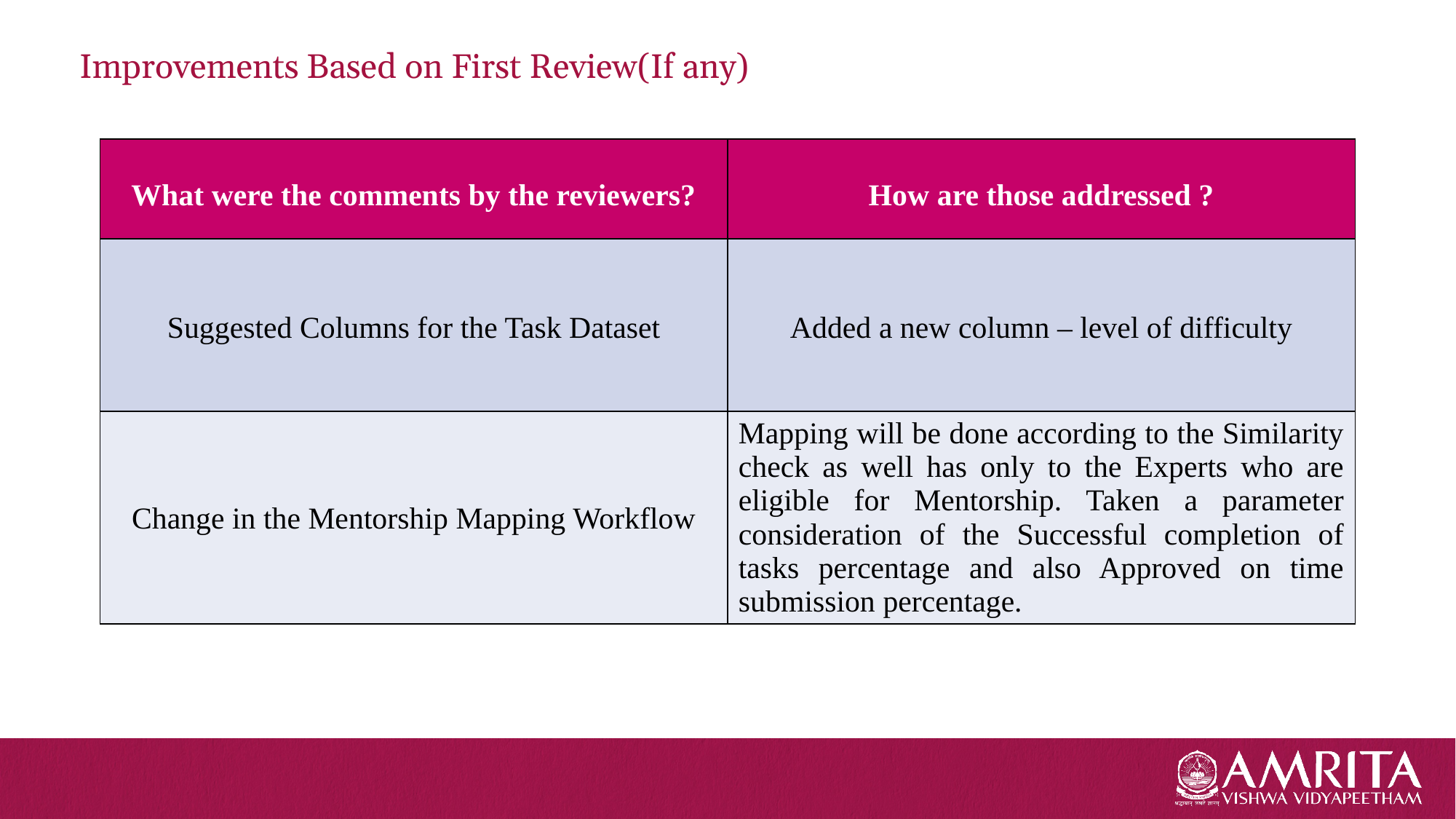

# Improvements Based on First Review(If any)
| What were the comments by the reviewers? | How are those addressed ? |
| --- | --- |
| Suggested Columns for the Task Dataset | Added a new column – level of difficulty |
| Change in the Mentorship Mapping Workflow | Mapping will be done according to the Similarity check as well has only to the Experts who are eligible for Mentorship. Taken a parameter consideration of the Successful completion of tasks percentage and also Approved on time submission percentage. |